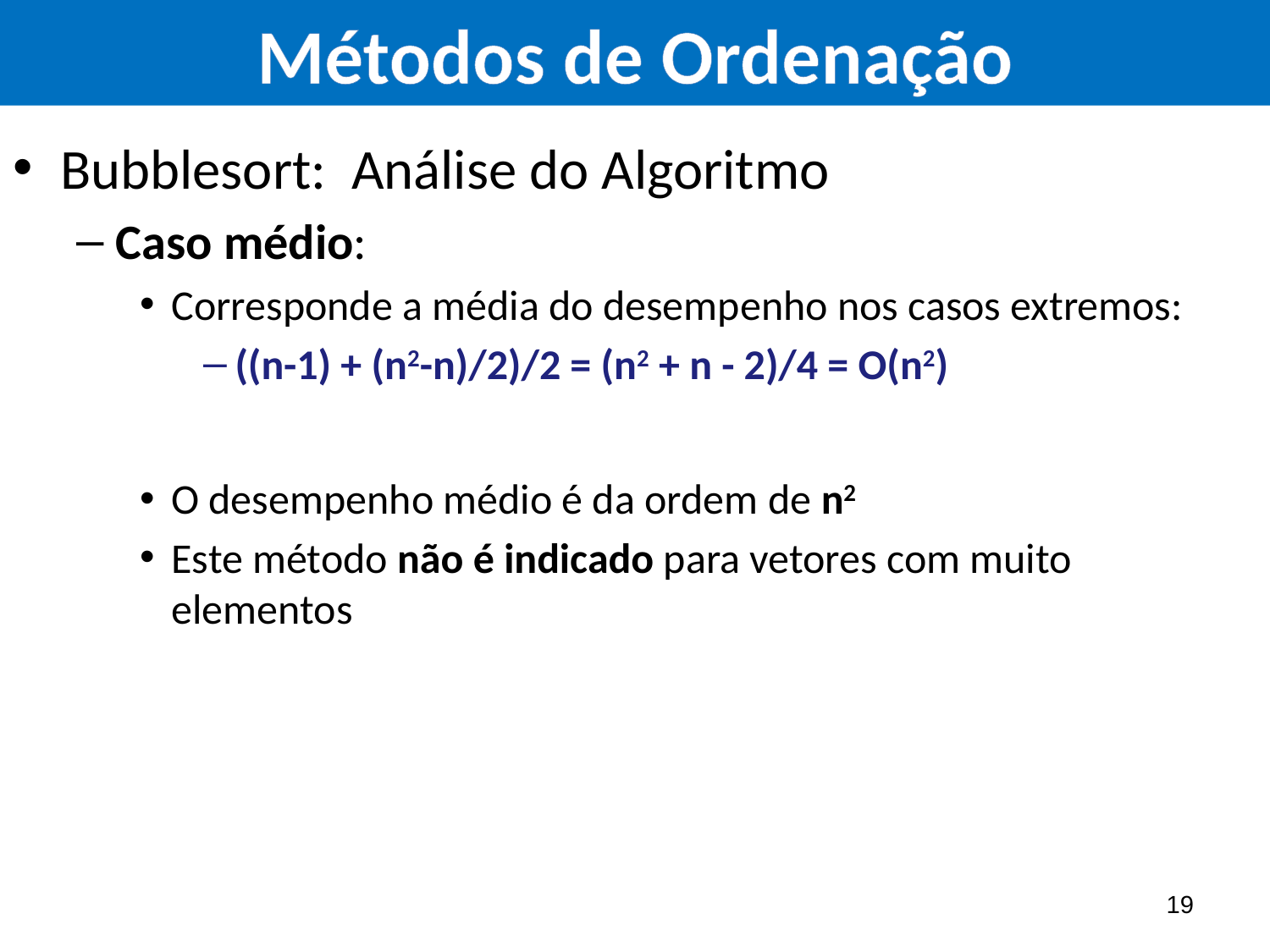

Bubblesort:  Análise do Algoritmo
Caso médio:
Corresponde a média do desempenho nos casos extremos:
((n-1) + (n2-n)/2)/2 = (n2 + n - 2)/4 = O(n2)

O desempenho médio é da ordem de n2
Este método não é indicado para vetores com muito elementos

19